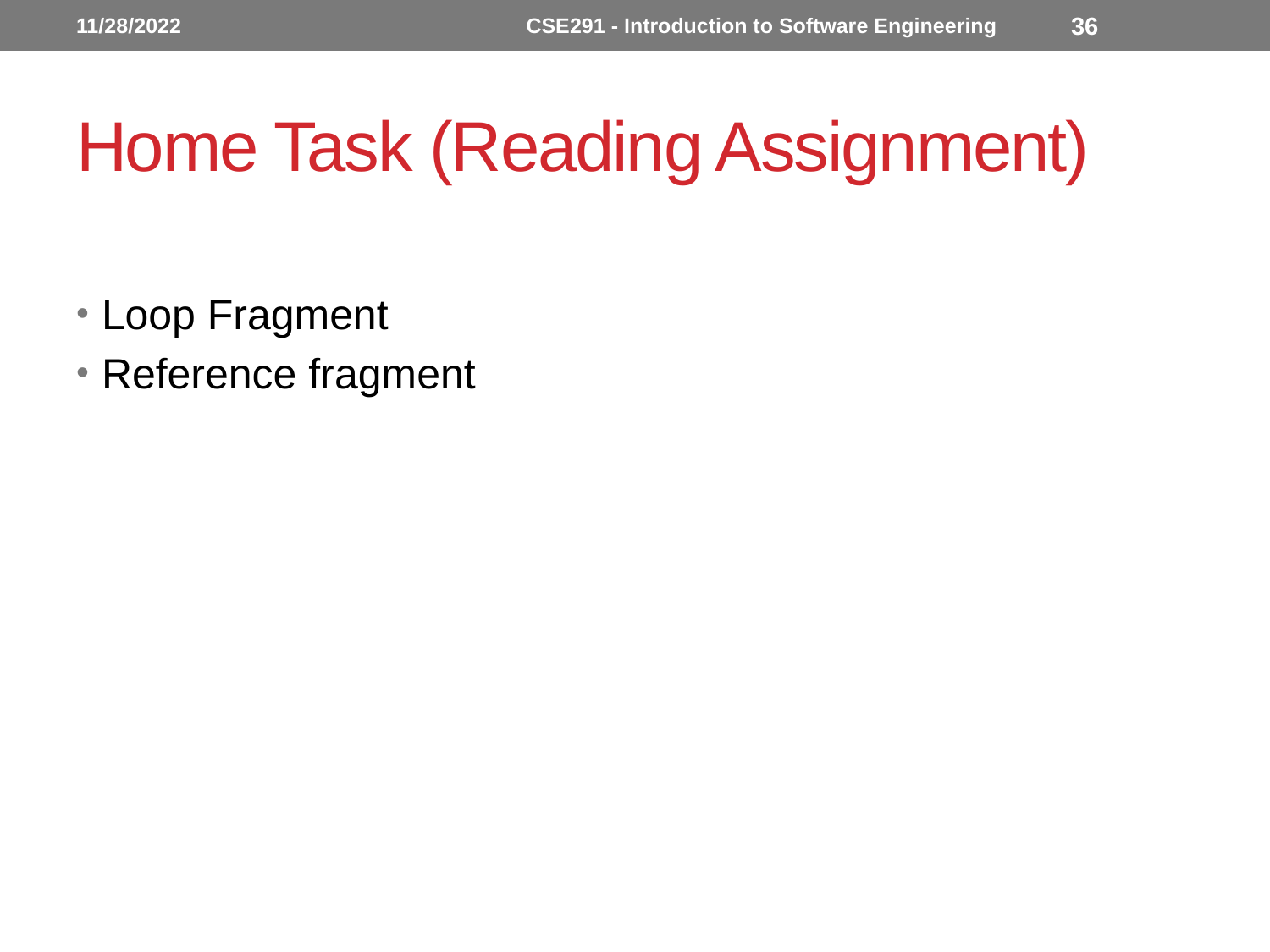

11/28/2022
CSE291 - Introduction to Software Engineering
36
# Home Task (Reading Assignment)

Loop Fragment
Reference fragment